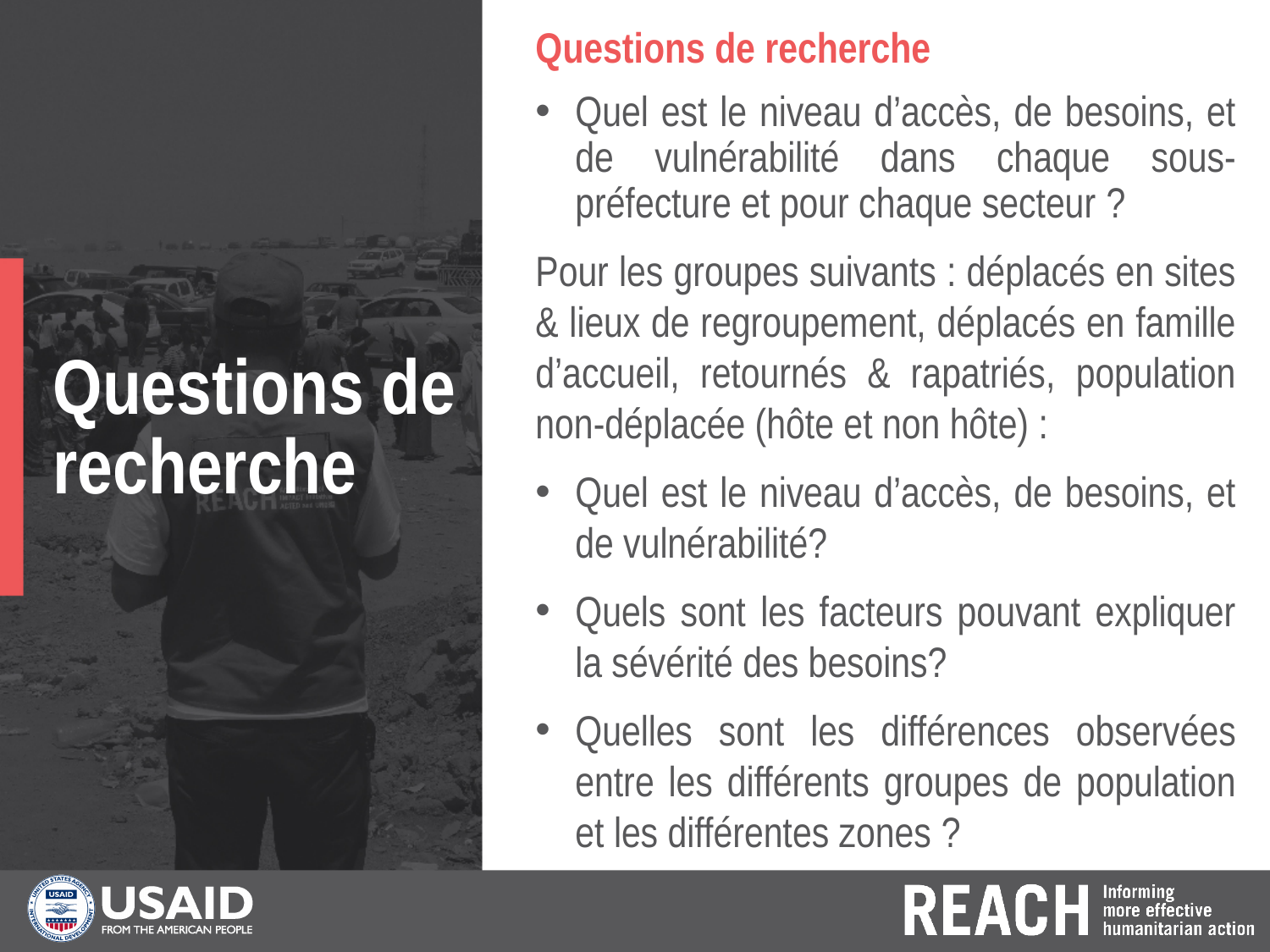

Questions de recherche
Quel est le niveau d’accès, de besoins, et de vulnérabilité dans chaque sous-préfecture et pour chaque secteur ?
Pour les groupes suivants : déplacés en sites & lieux de regroupement, déplacés en famille d’accueil, retournés & rapatriés, population non-déplacée (hôte et non hôte) :
Quel est le niveau d’accès, de besoins, et de vulnérabilité?
Quels sont les facteurs pouvant expliquer la sévérité des besoins?
Quelles sont les différences observées entre les différents groupes de population et les différentes zones ?

# Questions de recherche